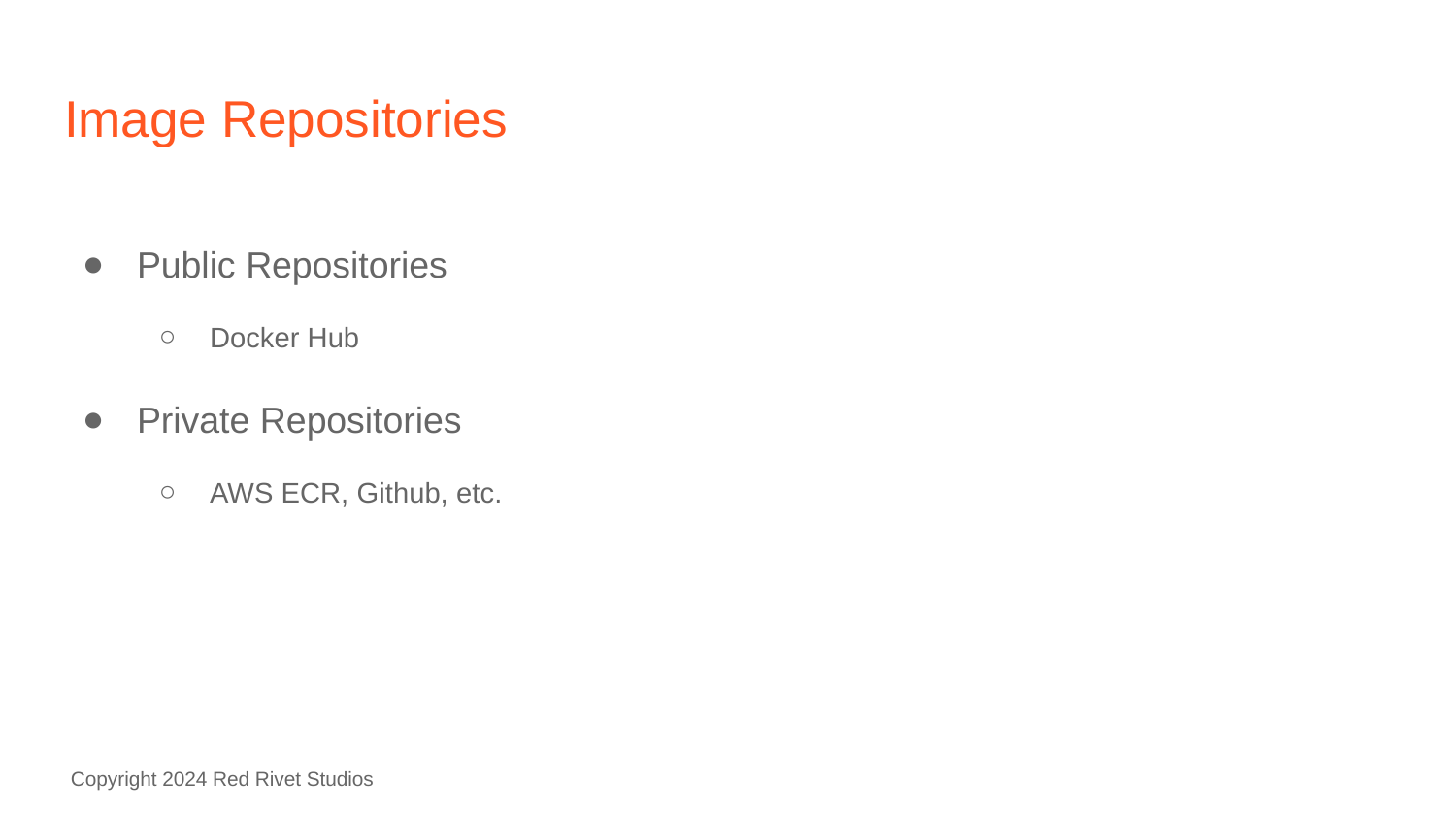

# Image Repositories
Public Repositories
Docker Hub
Private Repositories
AWS ECR, Github, etc.